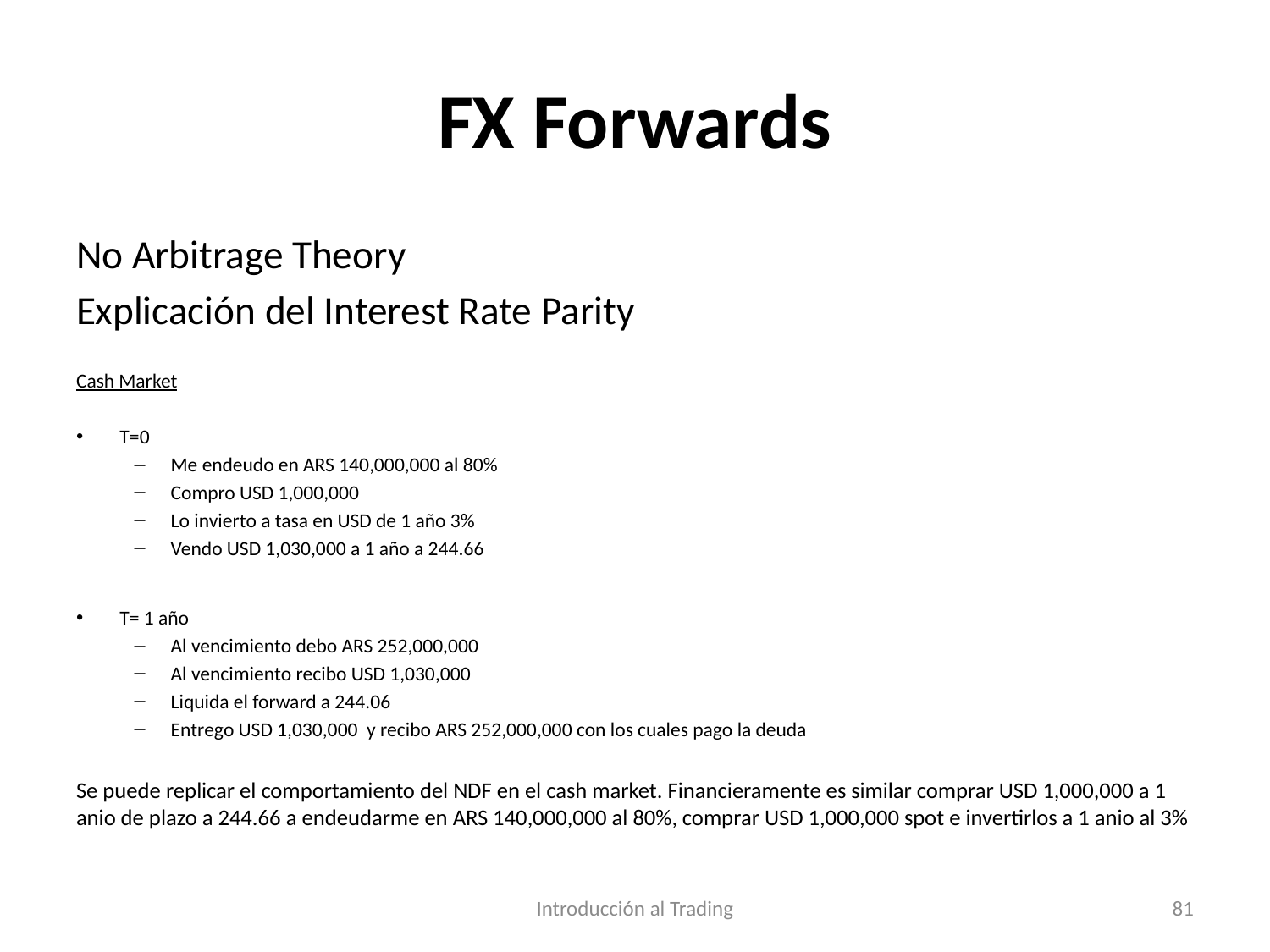

# FX Forwards
No Arbitrage Theory
Explicación del Interest Rate Parity

Cash Market

T=0
Me endeudo en ARS 140,000,000 al 80%
Compro USD 1,000,000
Lo invierto a tasa en USD de 1 año 3%
Vendo USD 1,030,000 a 1 año a 244.66

T= 1 año
Al vencimiento debo ARS 252,000,000
Al vencimiento recibo USD 1,030,000
Liquida el forward a 244.06
Entrego USD 1,030,000  y recibo ARS 252,000,000 con los cuales pago la deuda

Se puede replicar el comportamiento del NDF en el cash market. Financieramente es similar comprar USD 1,000,000 a 1 anio de plazo a 244.66 a endeudarme en ARS 140,000,000 al 80%, comprar USD 1,000,000 spot e invertirlos a 1 anio al 3%

Introducción al Trading
81